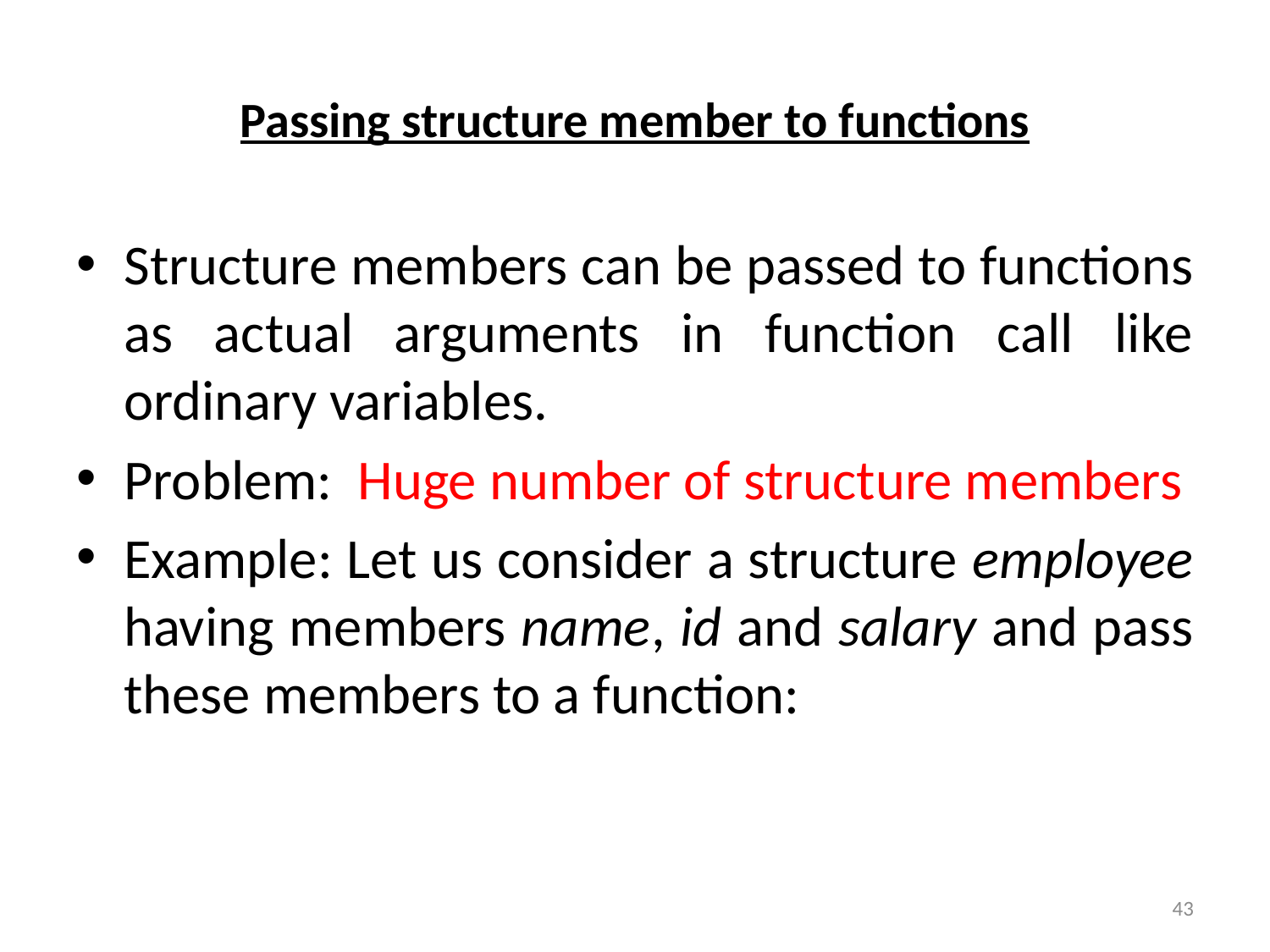

# Passing structure member to functions
Structure members can be passed to functions as actual arguments in function call like ordinary variables.
Problem:  Huge number of structure members
Example: Let us consider a structure employee having members name, id and salary and pass these members to a function:
43